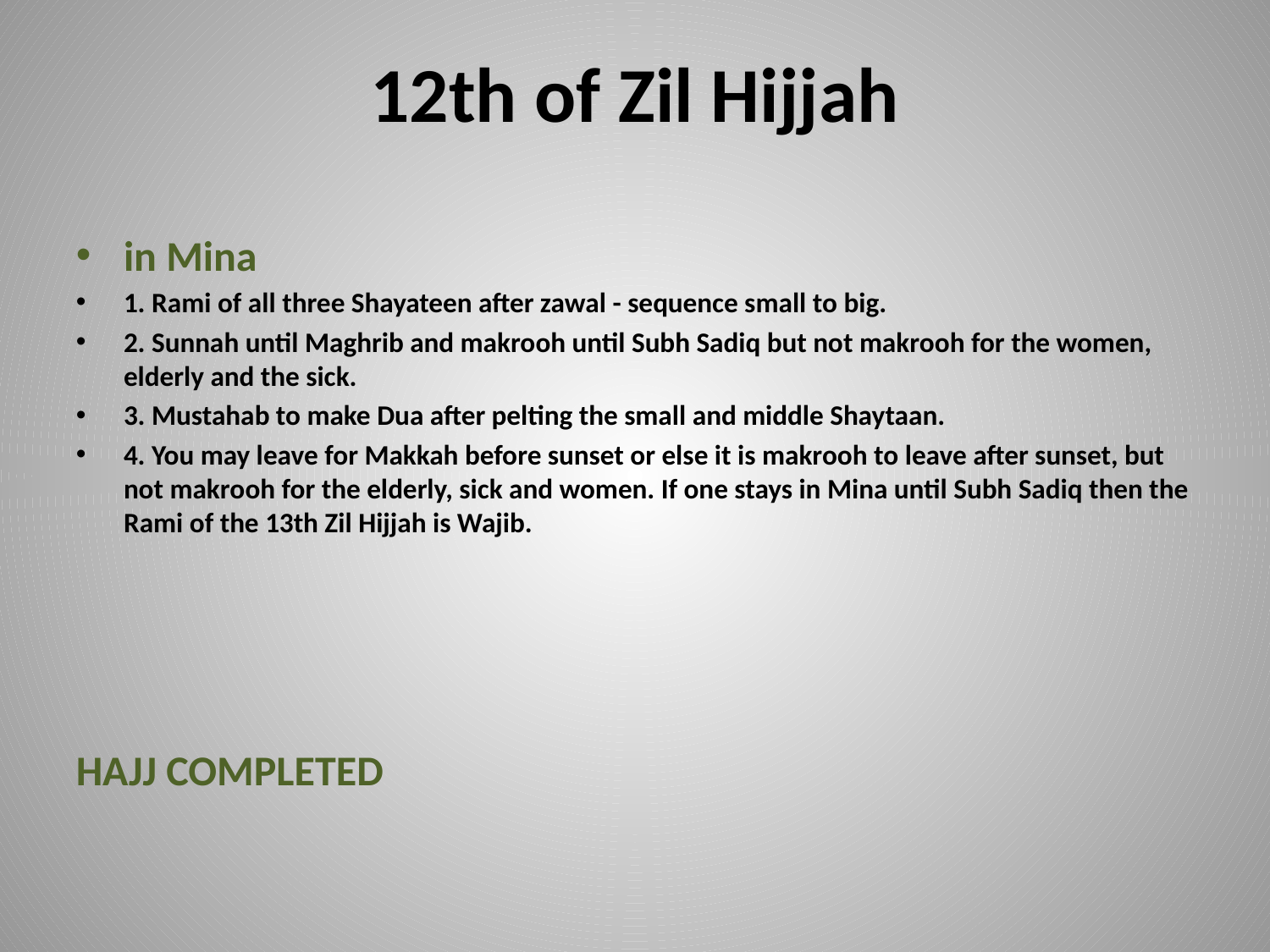

# 12th of Zil Hijjah
in Mina
1. Rami of all three Shayateen after zawal - sequence small to big.
2. Sunnah until Maghrib and makrooh until Subh Sadiq but not makrooh for the women, elderly and the sick.
3. Mustahab to make Dua after pelting the small and middle Shaytaan.
4. You may leave for Makkah before sunset or else it is makrooh to leave after sunset, but not makrooh for the elderly, sick and women. If one stays in Mina until Subh Sadiq then the Rami of the 13th Zil Hijjah is Wajib.

HAJJ COMPLETED